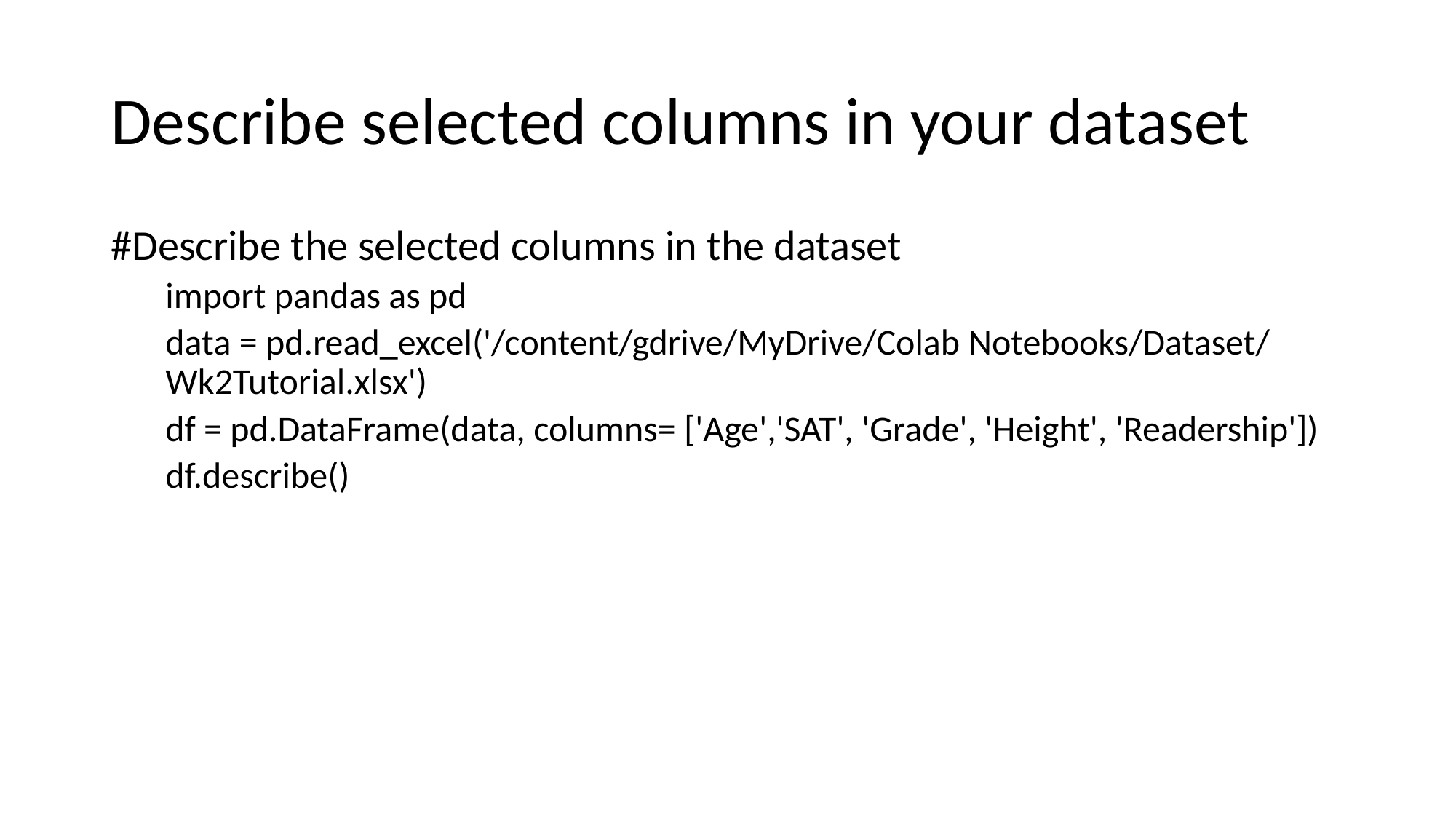

# Describe selected columns in your dataset
#Describe the selected columns in the dataset
import pandas as pd
data = pd.read_excel('/content/gdrive/MyDrive/Colab Notebooks/Dataset/Wk2Tutorial.xlsx')
df = pd.DataFrame(data, columns= ['Age','SAT', 'Grade', 'Height', 'Readership'])
df.describe()